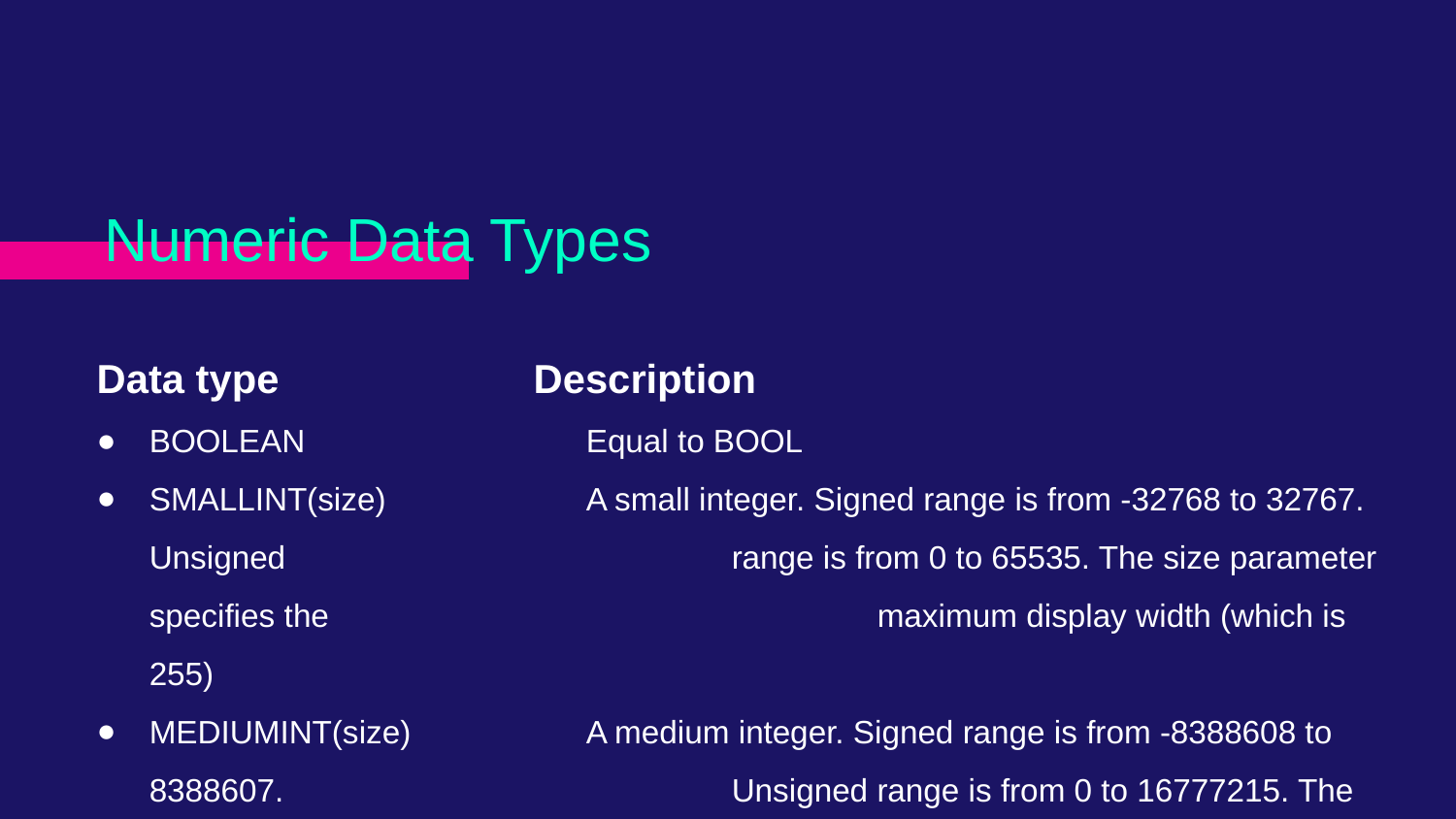

# Numeric Data Types
Data type		Description
BOOLEAN		Equal to BOOL
SMALLINT(size)		A small integer. Signed range is from -32768 to 32767. Unsigned 			range is from 0 to 65535. The size parameter specifies the 				maximum display width (which is 255)
MEDIUMINT(size)		A medium integer. Signed range is from -8388608 to 8388607. 				Unsigned range is from 0 to 16777215. The size parameter specifies 			the maximum display width (which is 255)